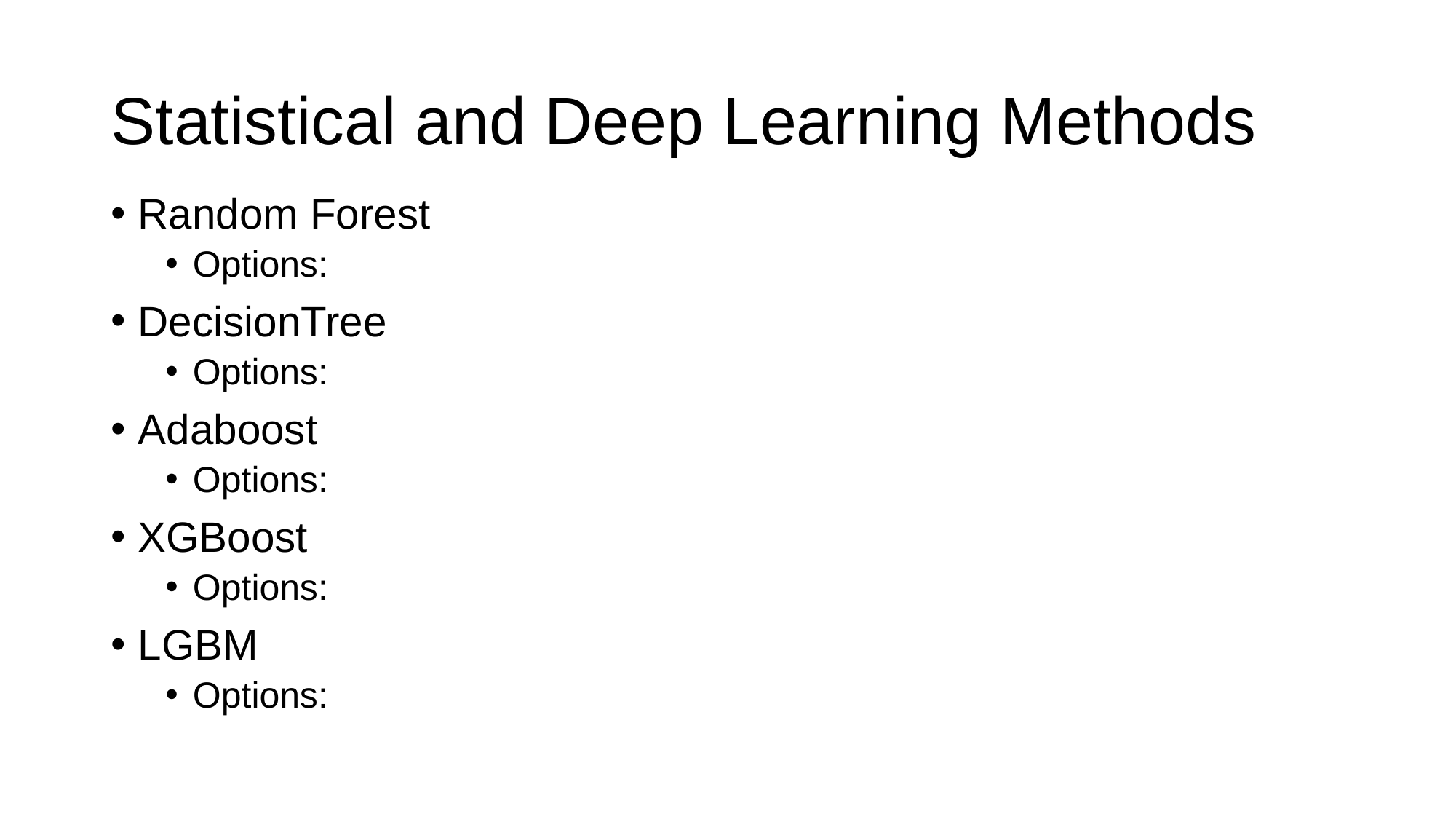

# Statistical and Deep Learning Methods
Random Forest
Options:
DecisionTree
Options:
Adaboost
Options:
XGBoost
Options:
LGBM
Options: